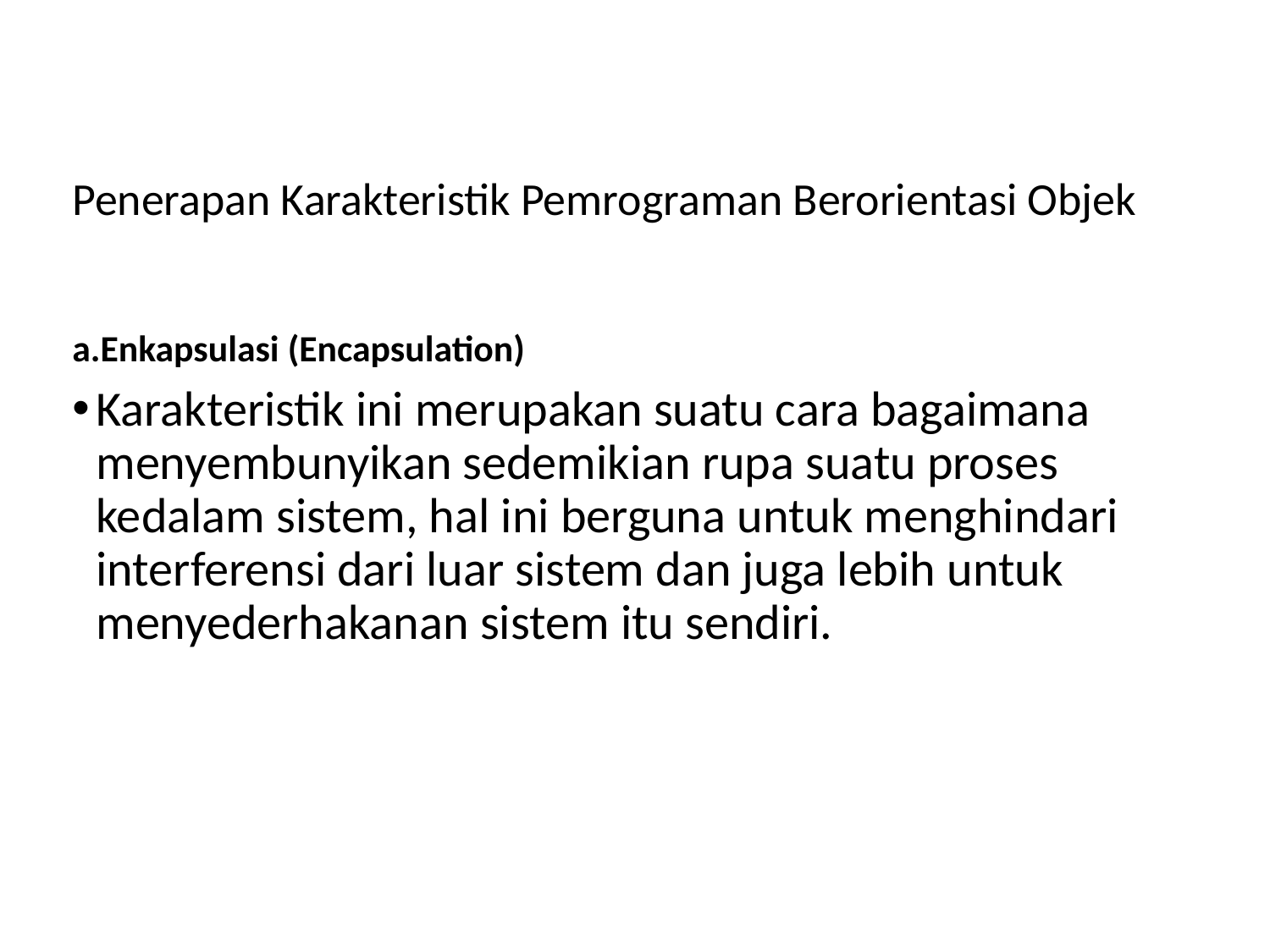

# Penerapan Karakteristik Pemrograman Berorientasi Objek
a.Enkapsulasi (Encapsulation)
Karakteristik ini merupakan suatu cara bagaimana menyembunyikan sedemikian rupa suatu proses kedalam sistem, hal ini berguna untuk menghindari interferensi dari luar sistem dan juga lebih untuk menyederhakanan sistem itu sendiri.